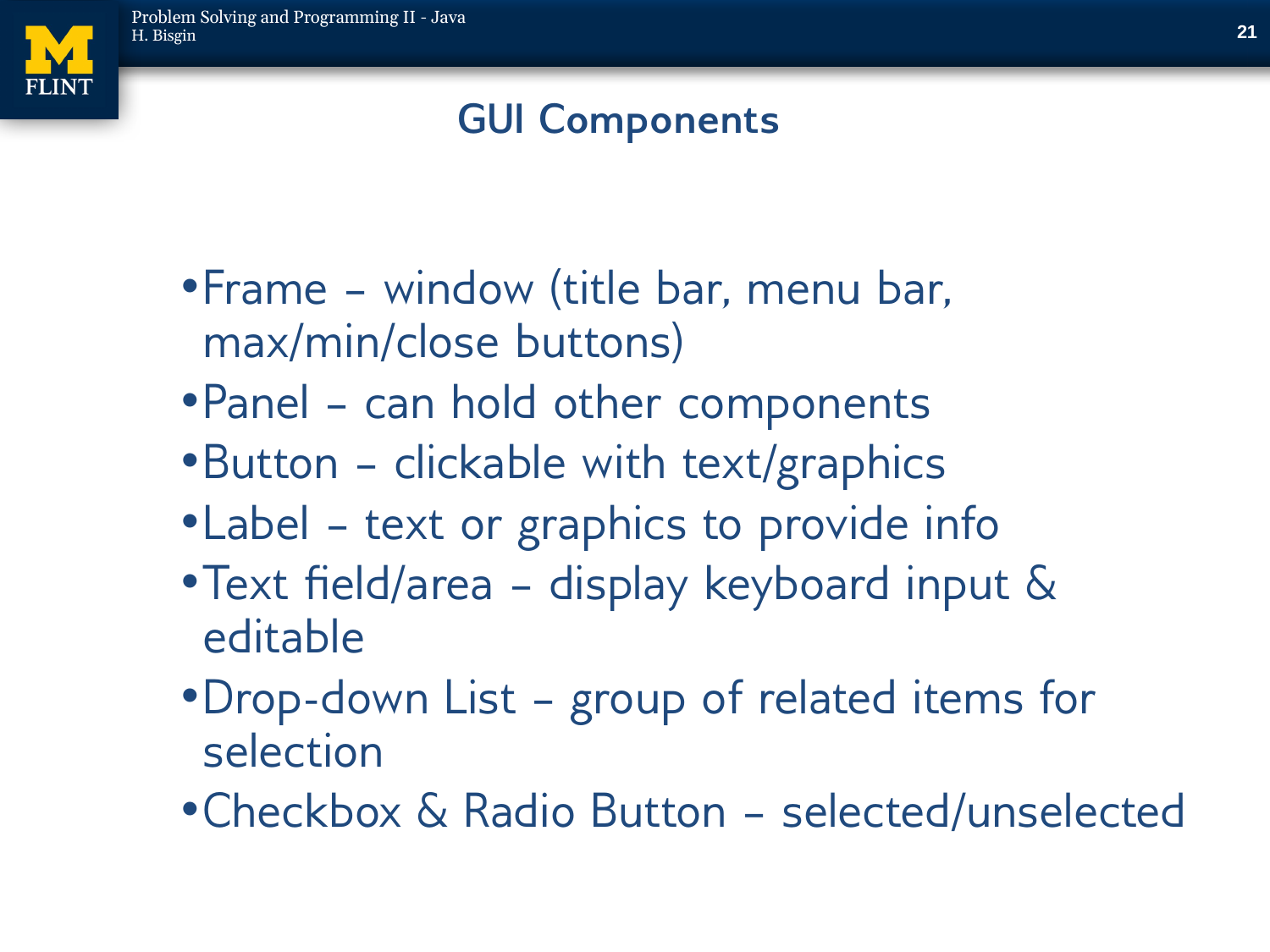

21
# GUI Components
Frame – window (title bar, menu bar, max/min/close buttons)
Panel – can hold other components
Button – clickable with text/graphics
Label – text or graphics to provide info
Text field/area – display keyboard input & editable
Drop-down List – group of related items for selection
Checkbox & Radio Button – selected/unselected